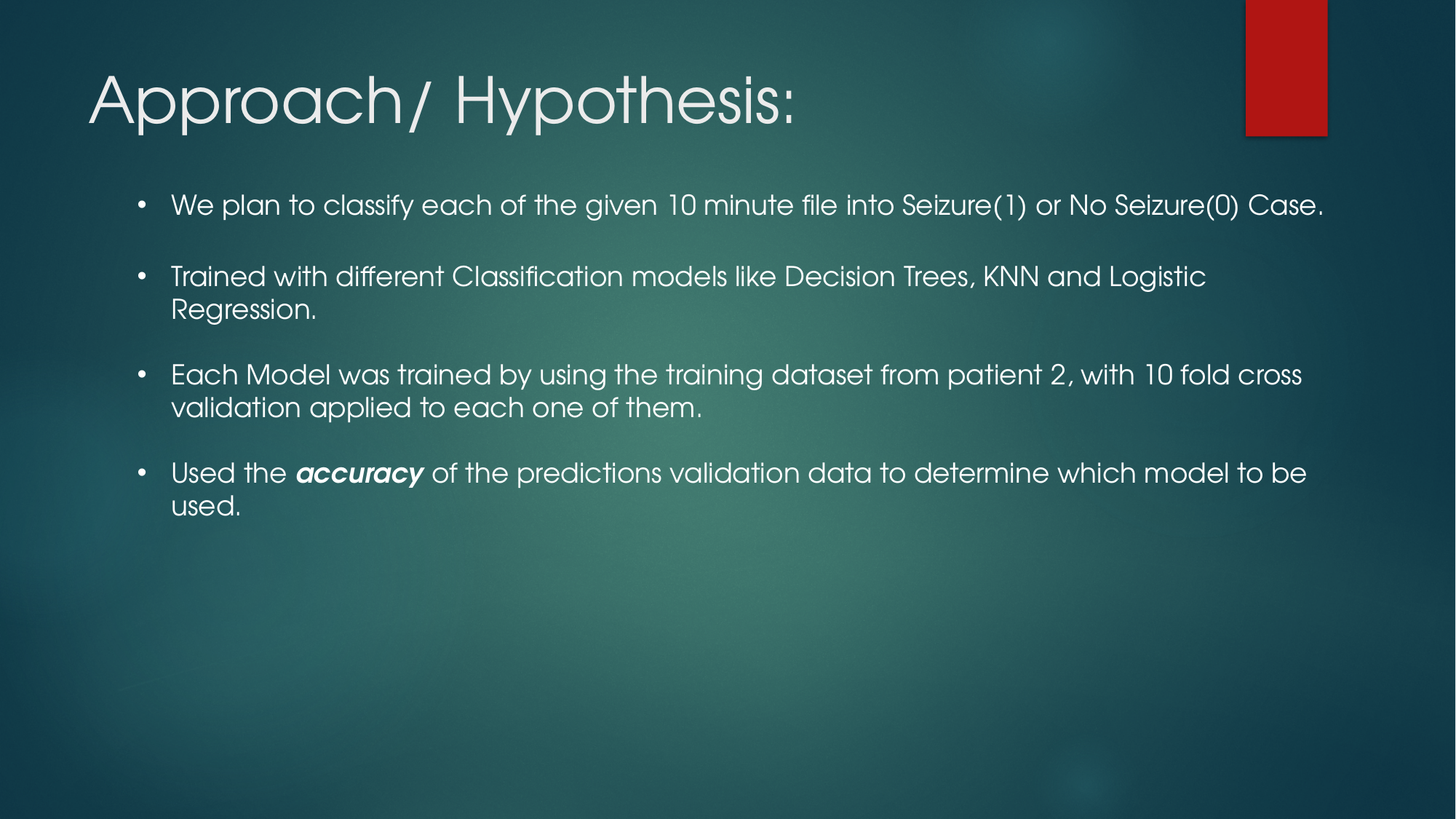

# Approach/ Hypothesis:
We plan to classify each of the given 10 minute file into Seizure(1) or No Seizure(0) Case.

Trained with different Classification models like Decision Trees, KNN and Logistic Regression.

Each Model was trained by using the training dataset from patient 2, with 10 fold cross validation applied to each one of them.

Used the accuracy of the predictions validation data to determine which model to be used.